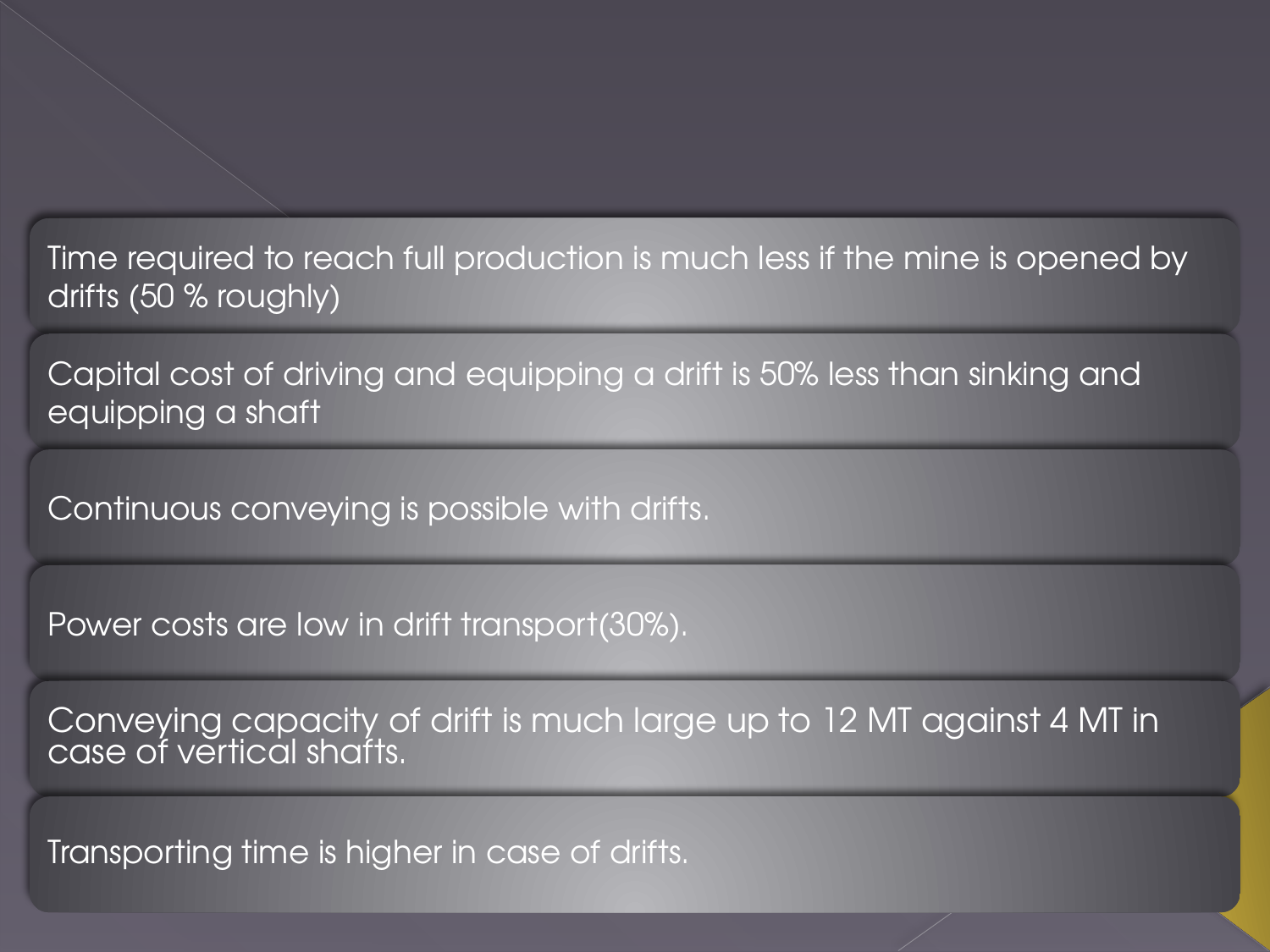

# COMPARISON BETWEEN SHAFT AND DRIFT
Time required to reach full production is much less if the mine is opened by drifts (50 % roughly)
Capital cost of driving and equipping a drift is 50% less than sinking and equipping a shaft
Continuous conveying is possible with drifts.
Power costs are low in drift transport(30%).
Conveying capacity of drift is much large up to 12 MT against 4 MT in case of vertical shafts.
Transporting time is higher in case of drifts.